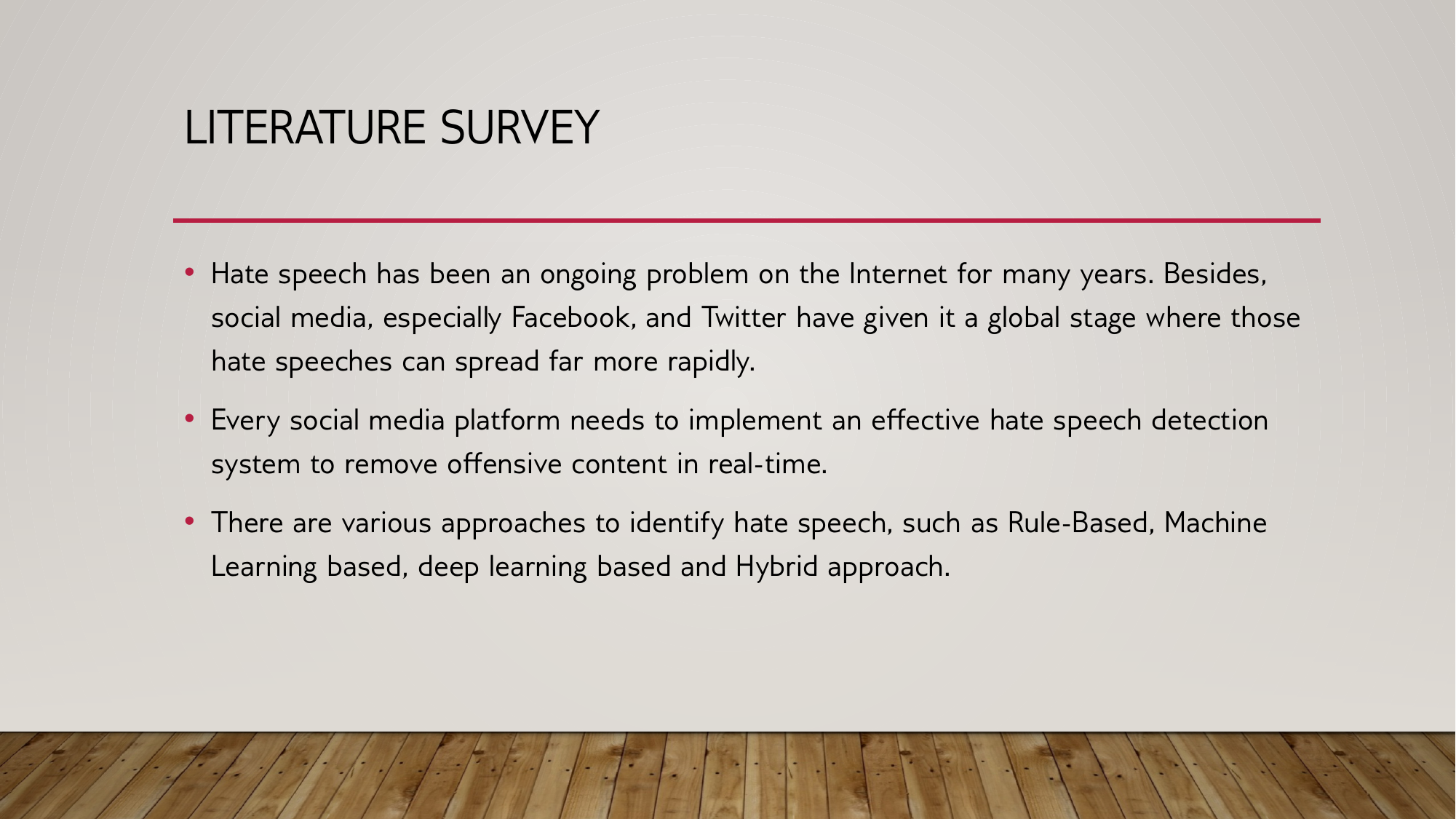

# LITERATURE SURVEY
Hate speech has been an ongoing problem on the Internet for many years. Besides, social media, especially Facebook, and Twitter have given it a global stage where those hate speeches can spread far more rapidly.
Every social media platform needs to implement an effective hate speech detection system to remove offensive content in real-time.
There are various approaches to identify hate speech, such as Rule-Based, Machine Learning based, deep learning based and Hybrid approach.